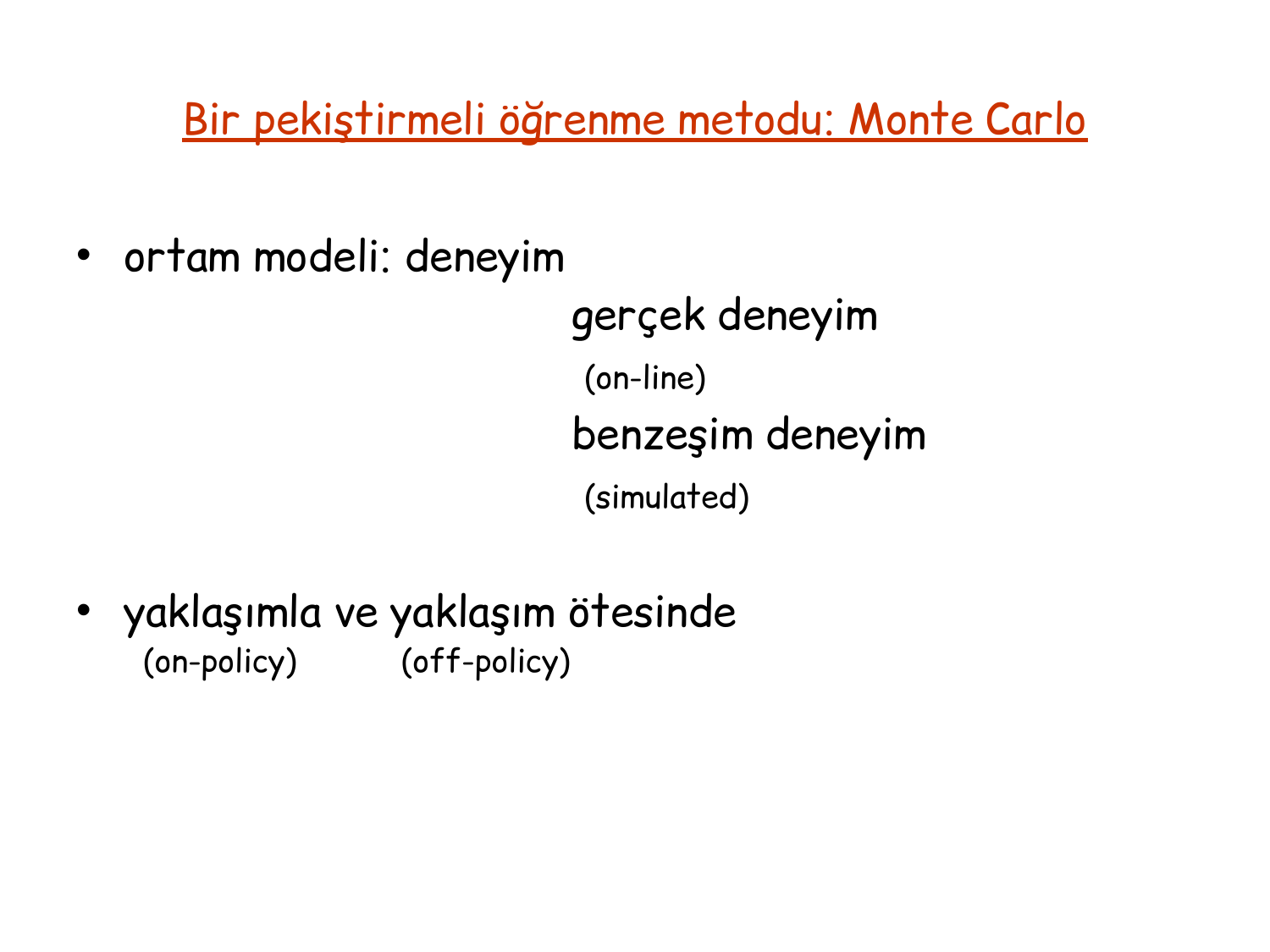

# Bir pekiştirmeli öğrenme metodu: Monte Carlo
ortam modeli: deneyim
                                       gerçek deneyim
                                        (on-line)
                                       benzeşim deneyim
                                        (simulated)

yaklaşımla ve yaklaşım ötesinde
       (on-policy)           (off-policy)